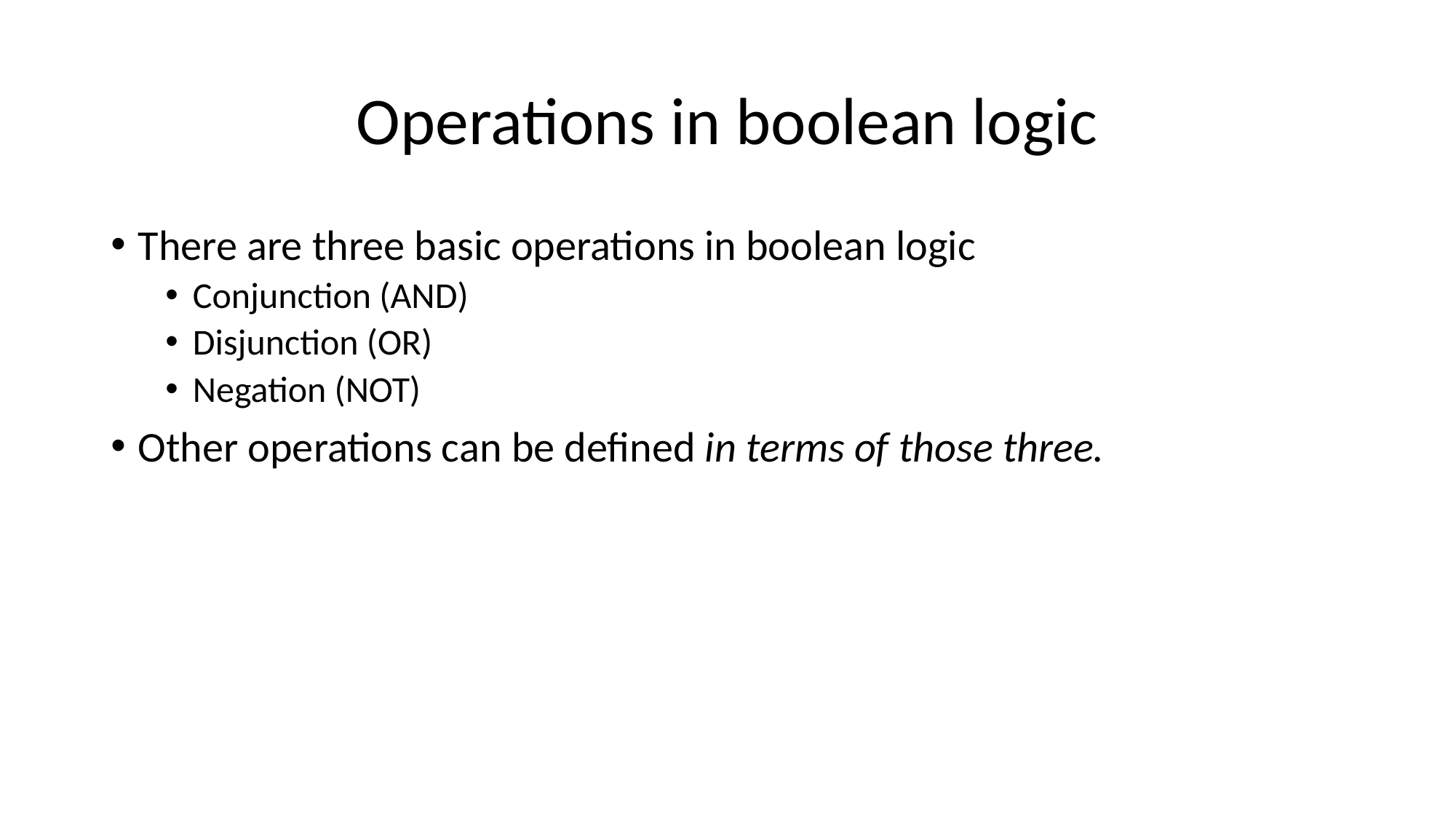

# Operations in boolean logic
There are three basic operations in boolean logic
Conjunction (AND)
Disjunction (OR)
Negation (NOT)
Other operations can be defined in terms of those three.